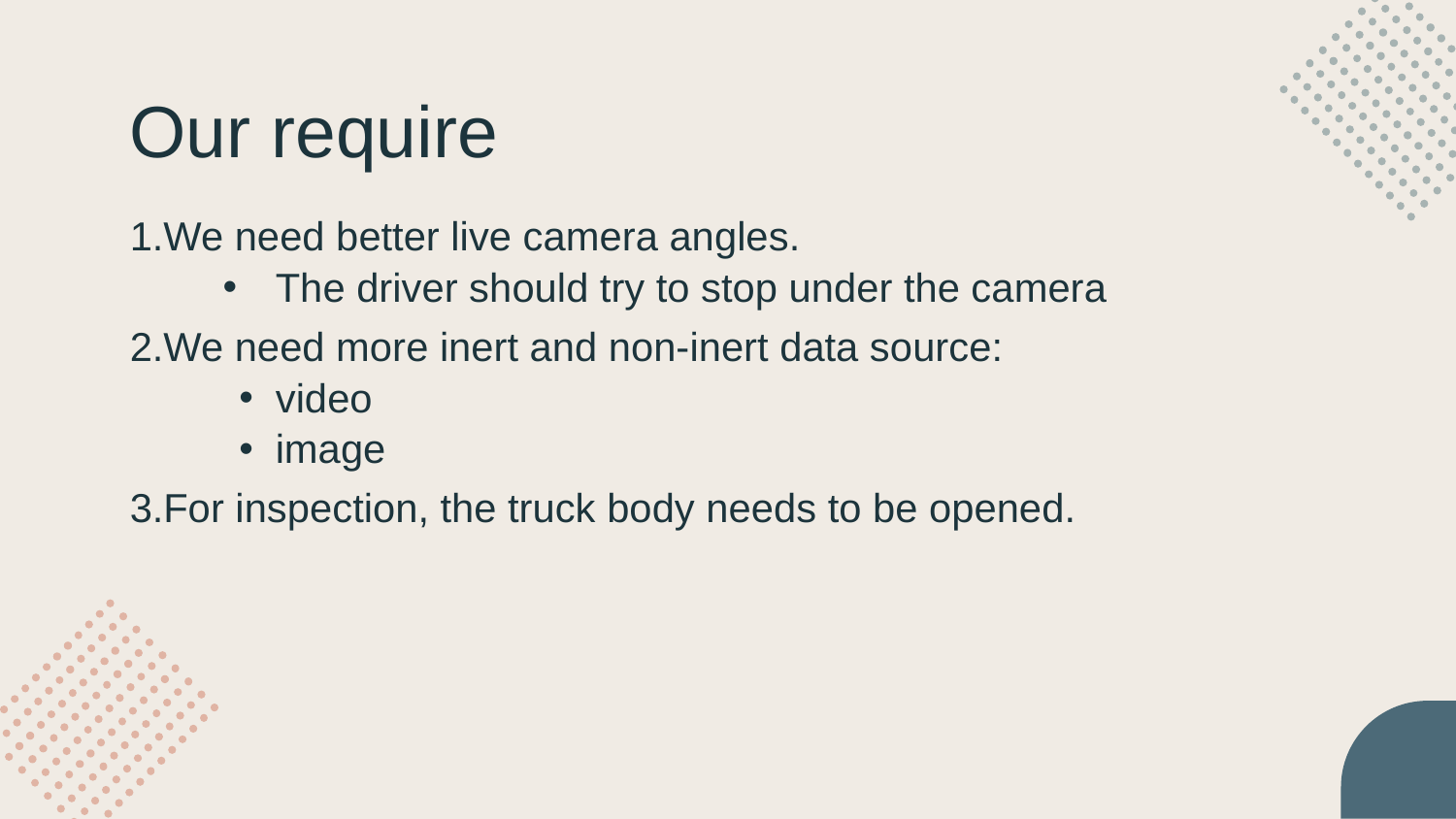

# Our require
We need better live camera angles.
The driver should try to stop under the camera
We need more inert and non-inert data source:
video
image
For inspection, the truck body needs to be opened.